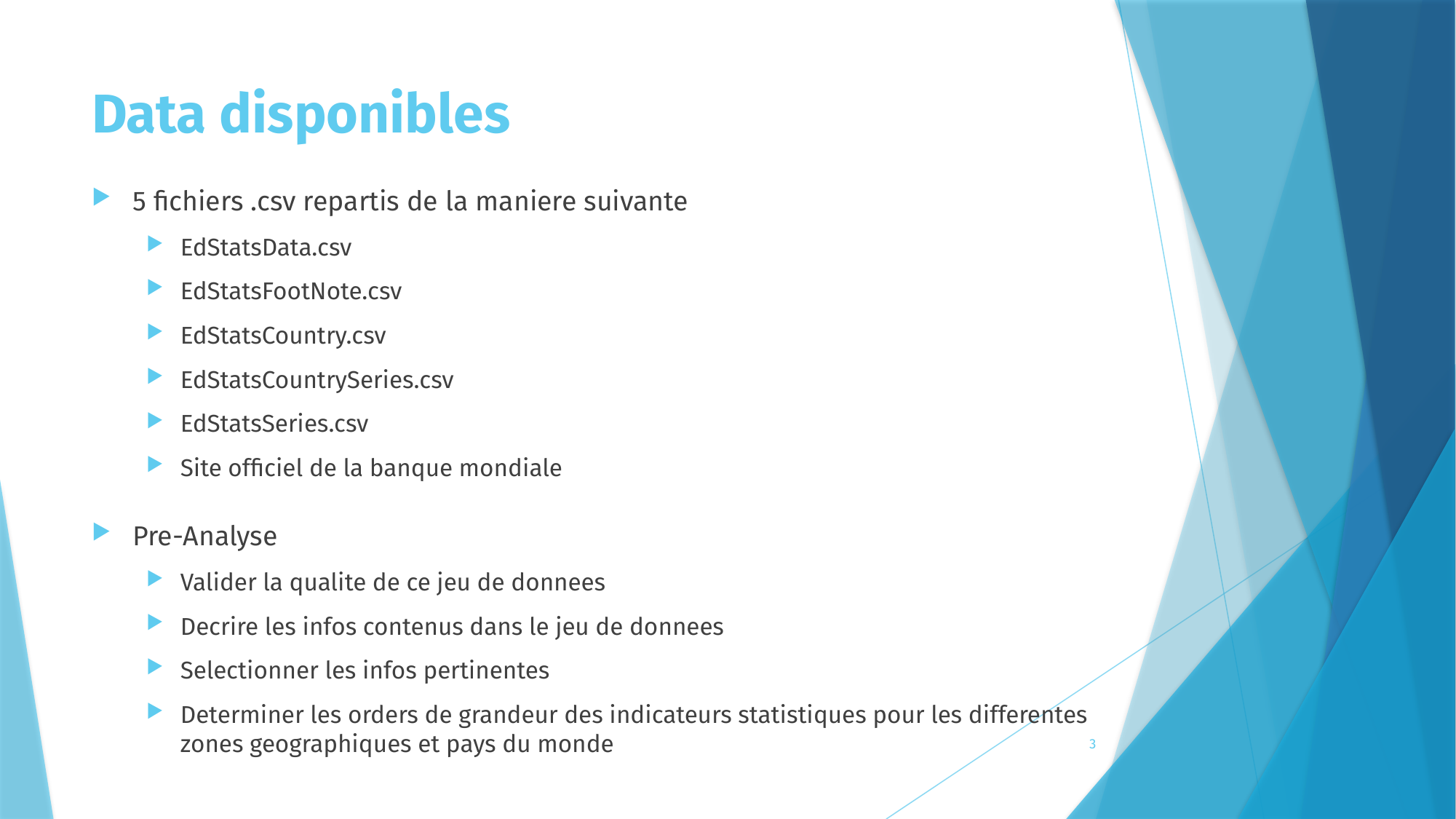

# Data disponibles
5 fichiers .csv repartis de la maniere suivante
EdStatsData.csv
EdStatsFootNote.csv
EdStatsCountry.csv
EdStatsCountrySeries.csv
EdStatsSeries.csv
Site officiel de la banque mondiale
Pre-Analyse
Valider la qualite de ce jeu de donnees
Decrire les infos contenus dans le jeu de donnees
Selectionner les infos pertinentes
Determiner les orders de grandeur des indicateurs statistiques pour les differentes zones geographiques et pays du monde

3